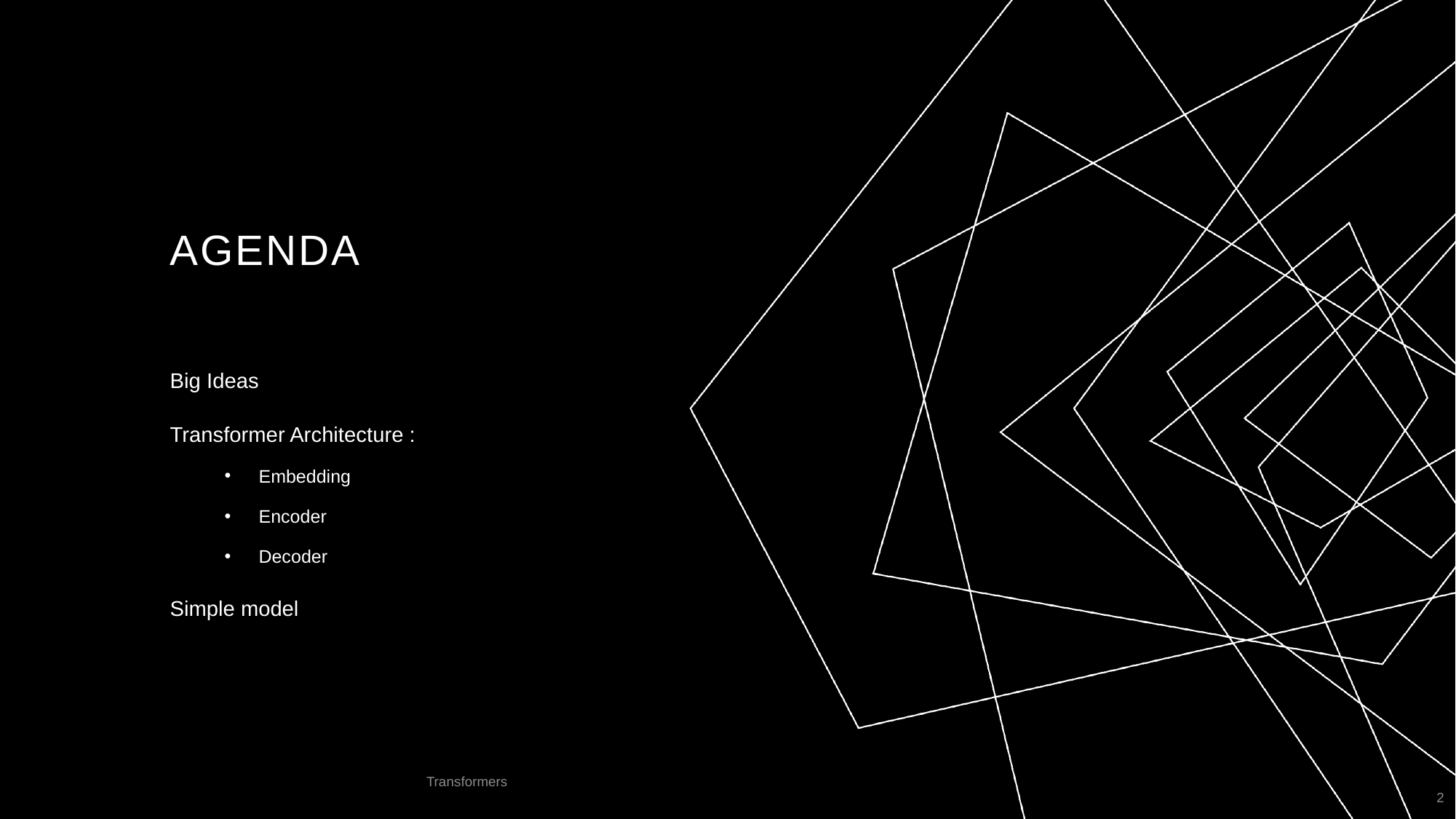

# AGENDA
Big Ideas
Transformer Architecture :
Embedding
Encoder
Decoder
Simple model

Transformers
2